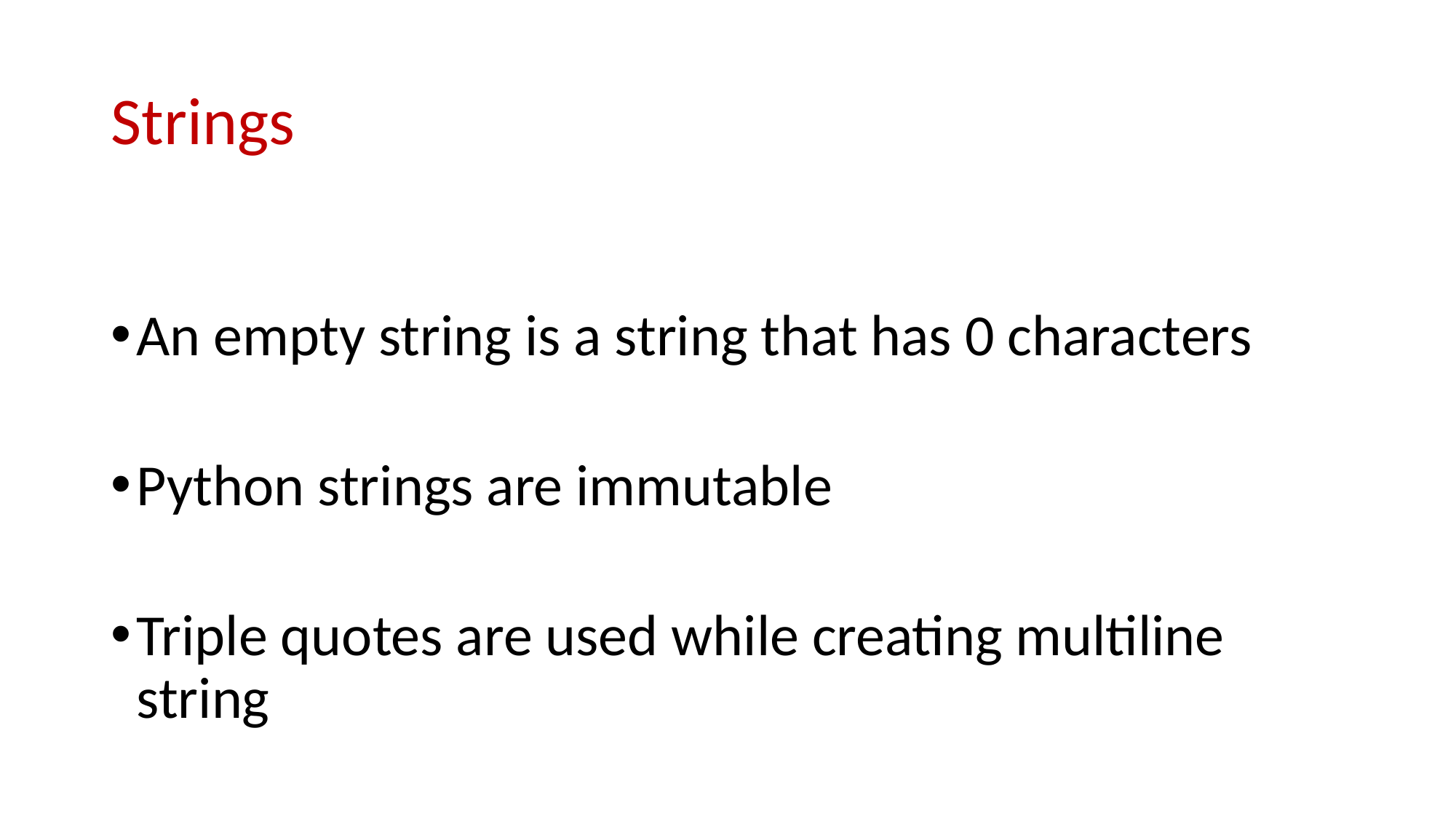

# Strings

An empty string is a string that has 0 characters

Python strings are immutable

Triple quotes are used while creating multiline string